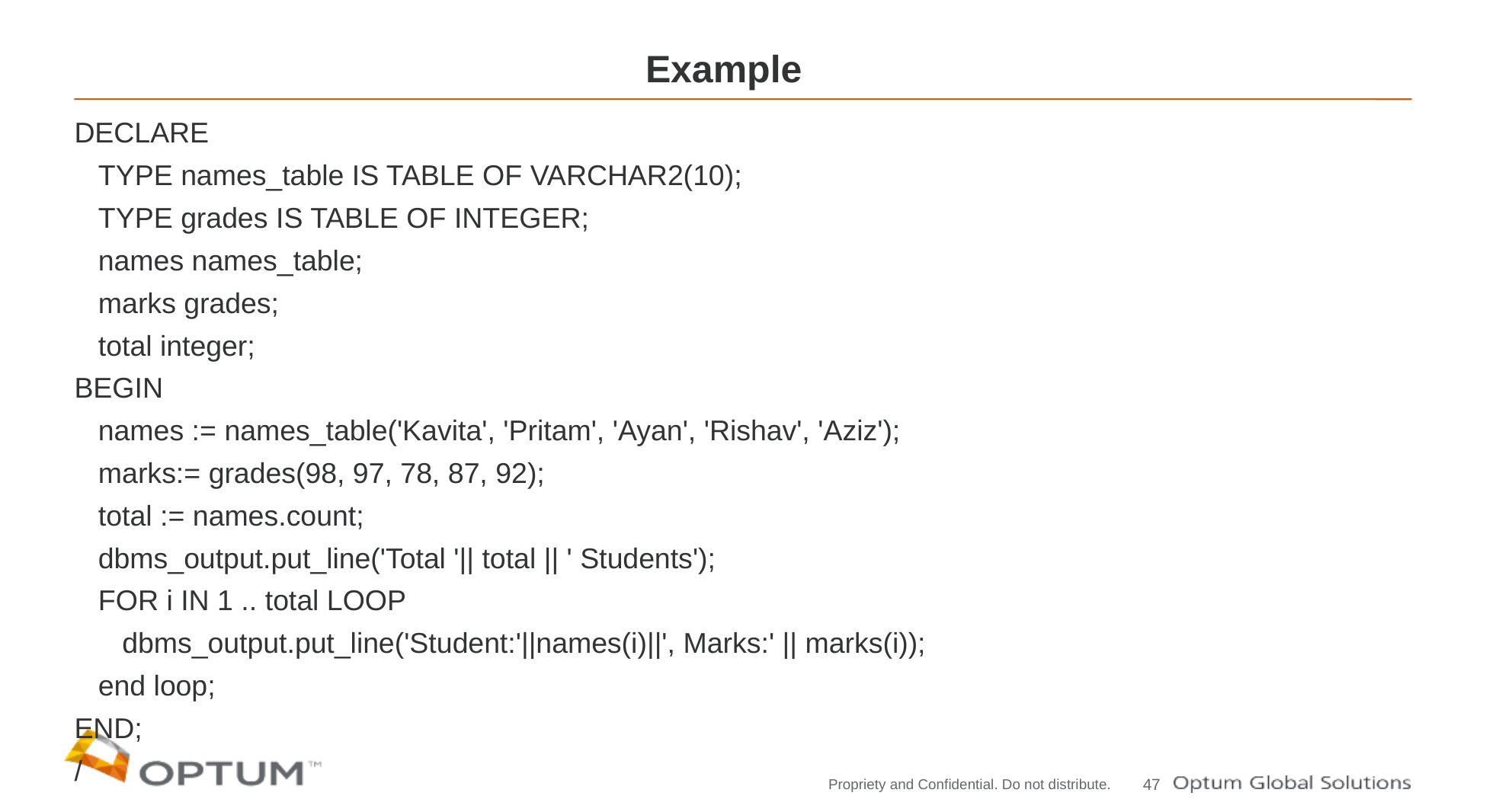

# Example
DECLARE
   TYPE names_table IS TABLE OF VARCHAR2(10);
   TYPE grades IS TABLE OF INTEGER;
   names names_table;
   marks grades;
   total integer;
BEGIN
   names := names_table('Kavita', 'Pritam', 'Ayan', 'Rishav', 'Aziz');
   marks:= grades(98, 97, 78, 87, 92);
   total := names.count;
   dbms_output.put_line('Total '|| total || ' Students');
   FOR i IN 1 .. total LOOP
      dbms_output.put_line('Student:'||names(i)||', Marks:' || marks(i));
   end loop;
END;
/
47